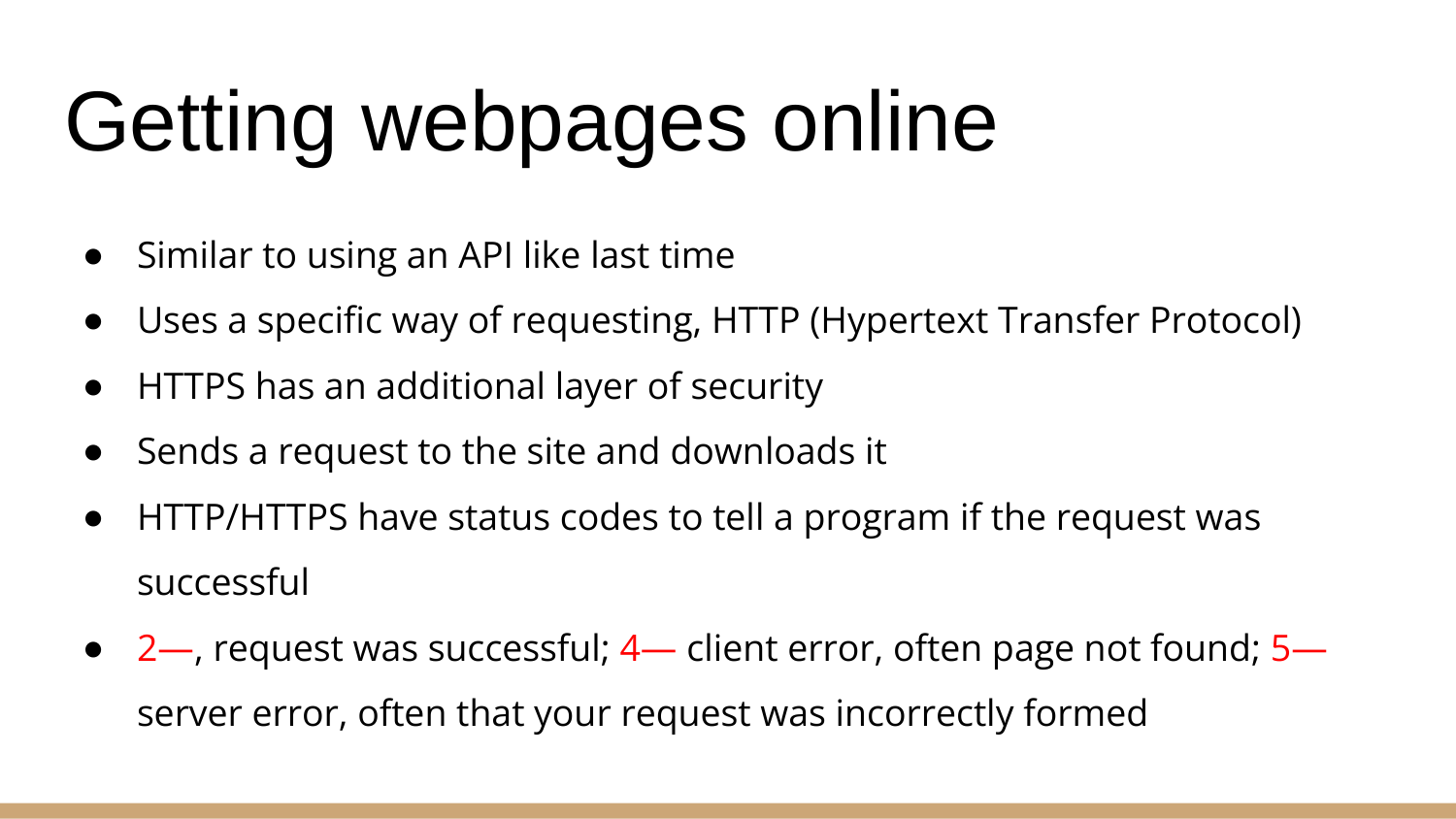

# Getting webpages online
Similar to using an API like last time
Uses a specific way of requesting, HTTP (Hypertext Transfer Protocol)
HTTPS has an additional layer of security
Sends a request to the site and downloads it
HTTP/HTTPS have status codes to tell a program if the request was successful
2—, request was successful; 4— client error, often page not found; 5— server error, often that your request was incorrectly formed